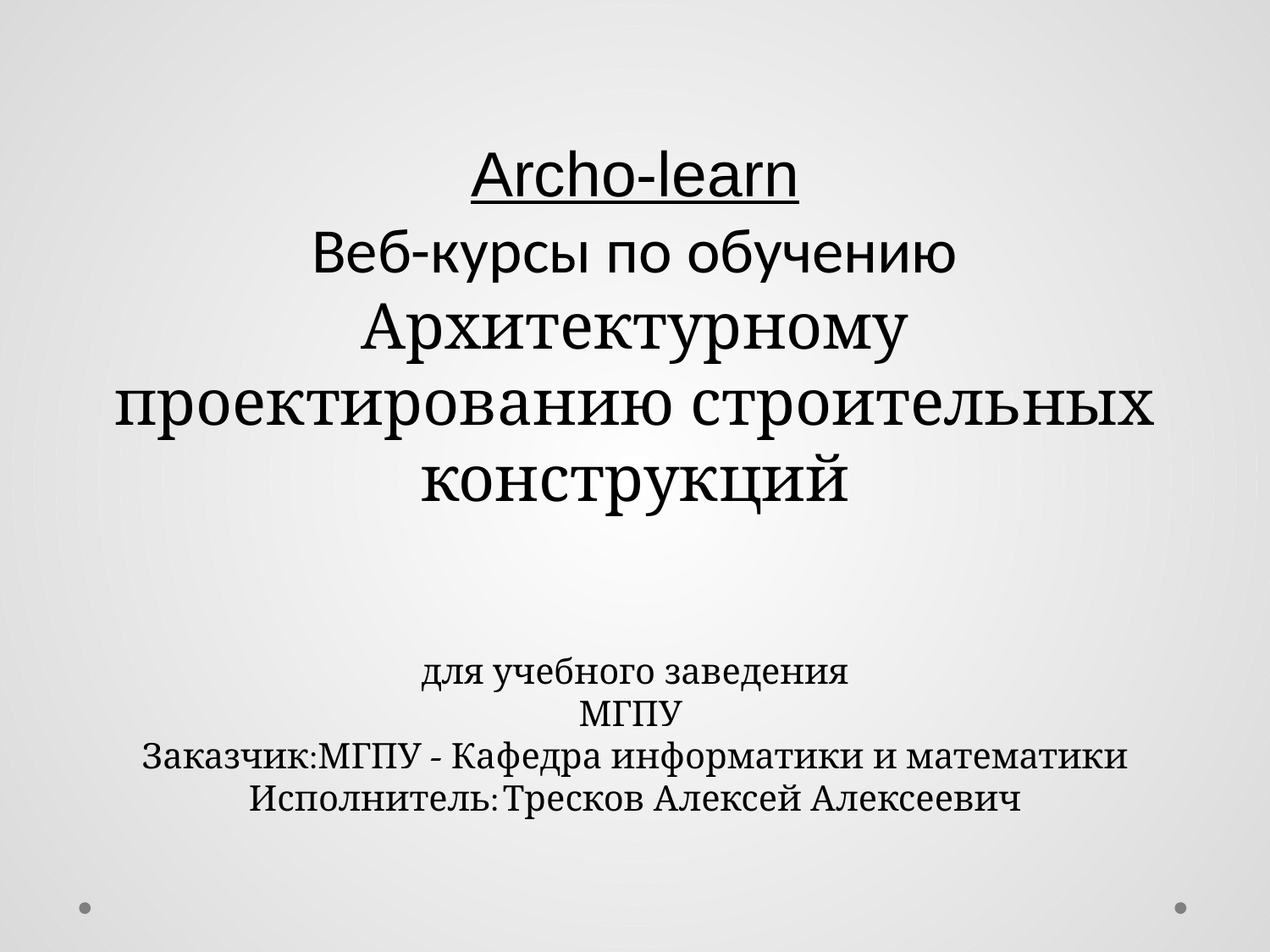

# Archo-learn Веб-курсы по обучению Архитектурному проектированию строительных конструкций для учебного заведения МГПУ  Заказчик:МГПУ - Кафедра информатики и математики Исполнитель:	Тресков Алексей Алексеевич